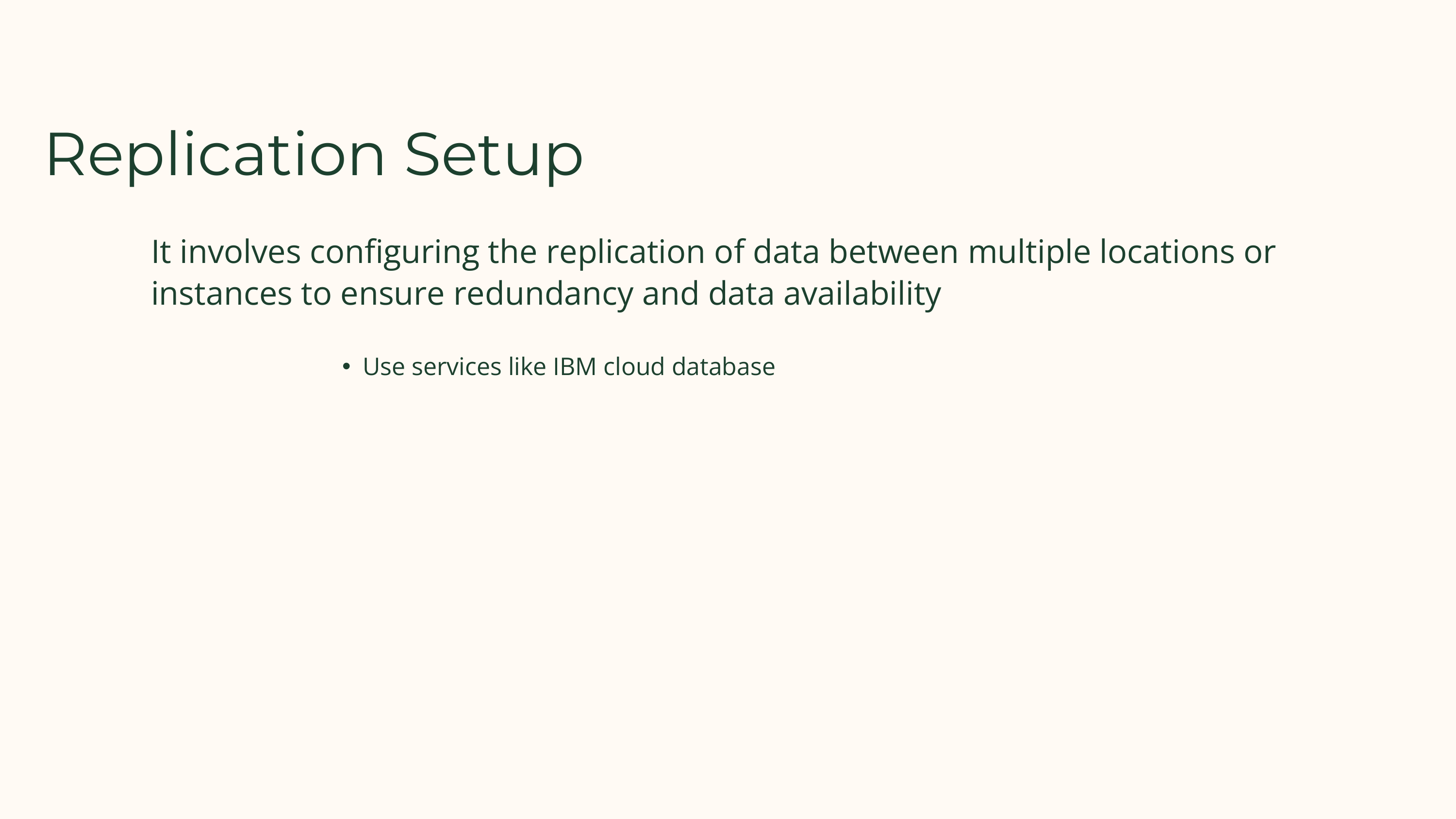

Replication Setup
It involves configuring the replication of data between multiple locations or instances to ensure redundancy and data availability
Use services like IBM cloud database